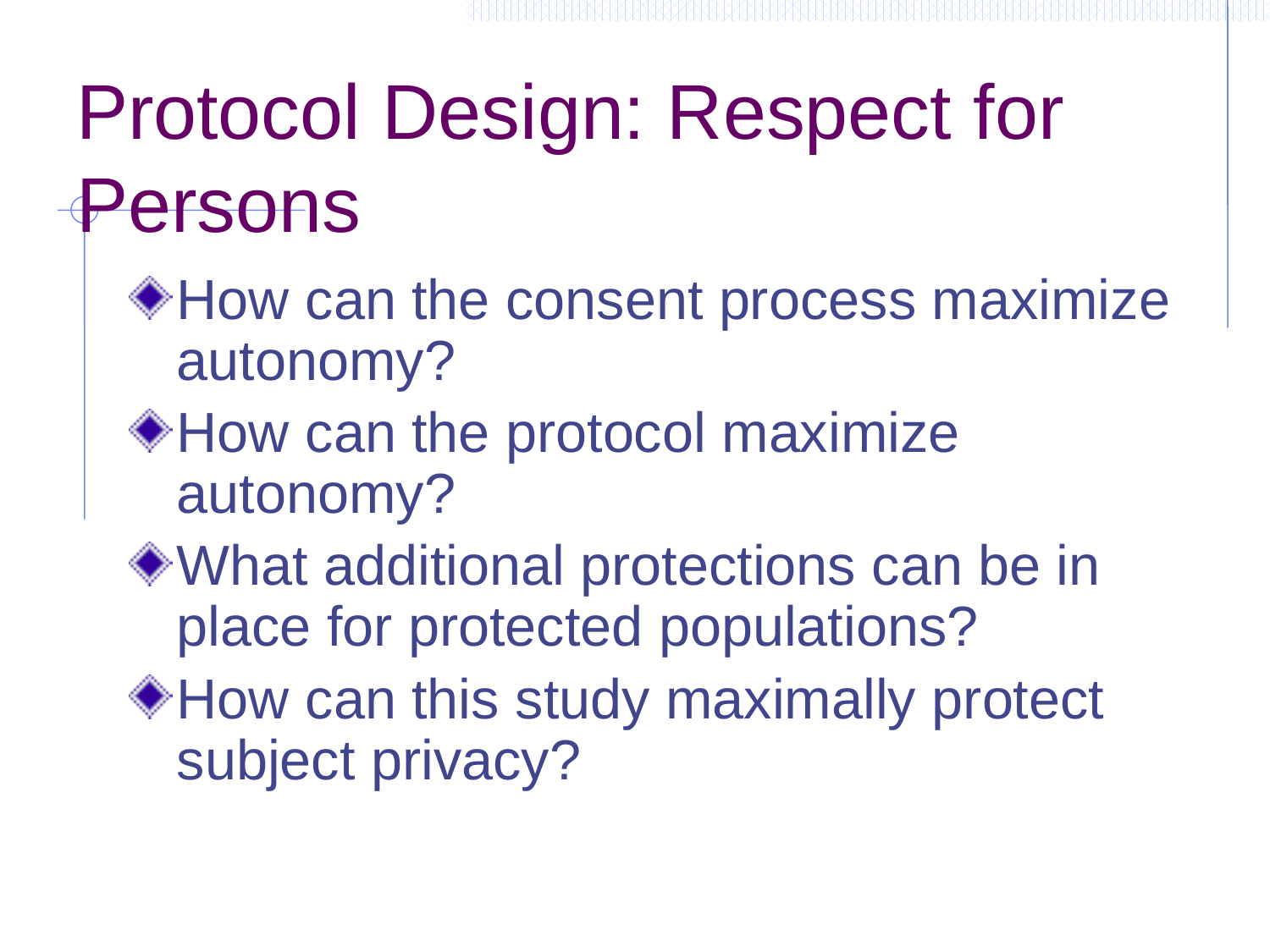

# Protocol Design: Respect for Persons
How can the consent process maximize autonomy?
How can the protocol maximize autonomy?
What additional protections can be in place for protected populations?
How can this study maximally protect subject privacy?